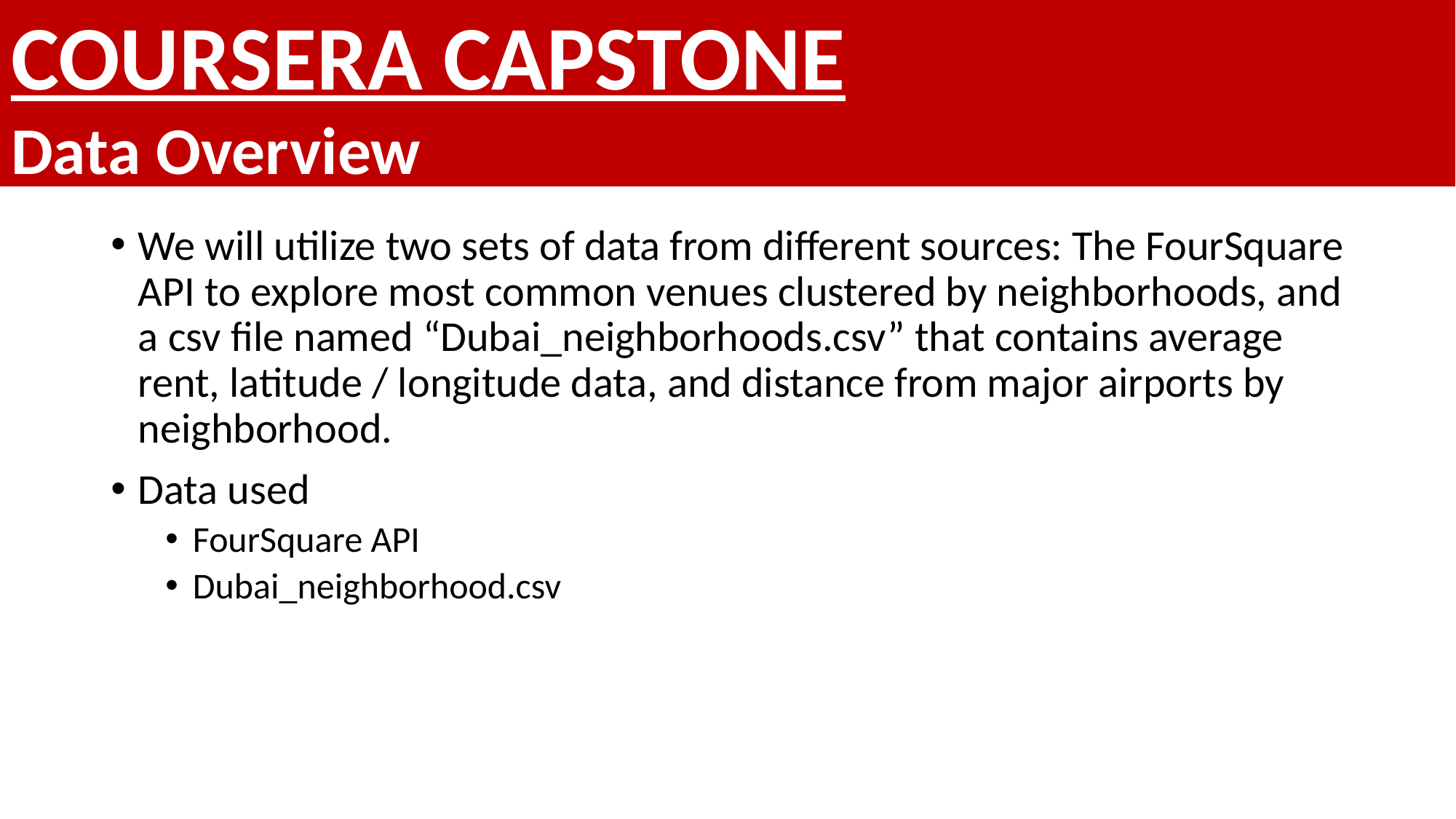

Coursera capstone
Data Overview
We will utilize two sets of data from different sources: The FourSquare API to explore most common venues clustered by neighborhoods, and a csv file named “Dubai_neighborhoods.csv” that contains average rent, latitude / longitude data, and distance from major airports by neighborhood.
Data used
FourSquare API
Dubai_neighborhood.csv